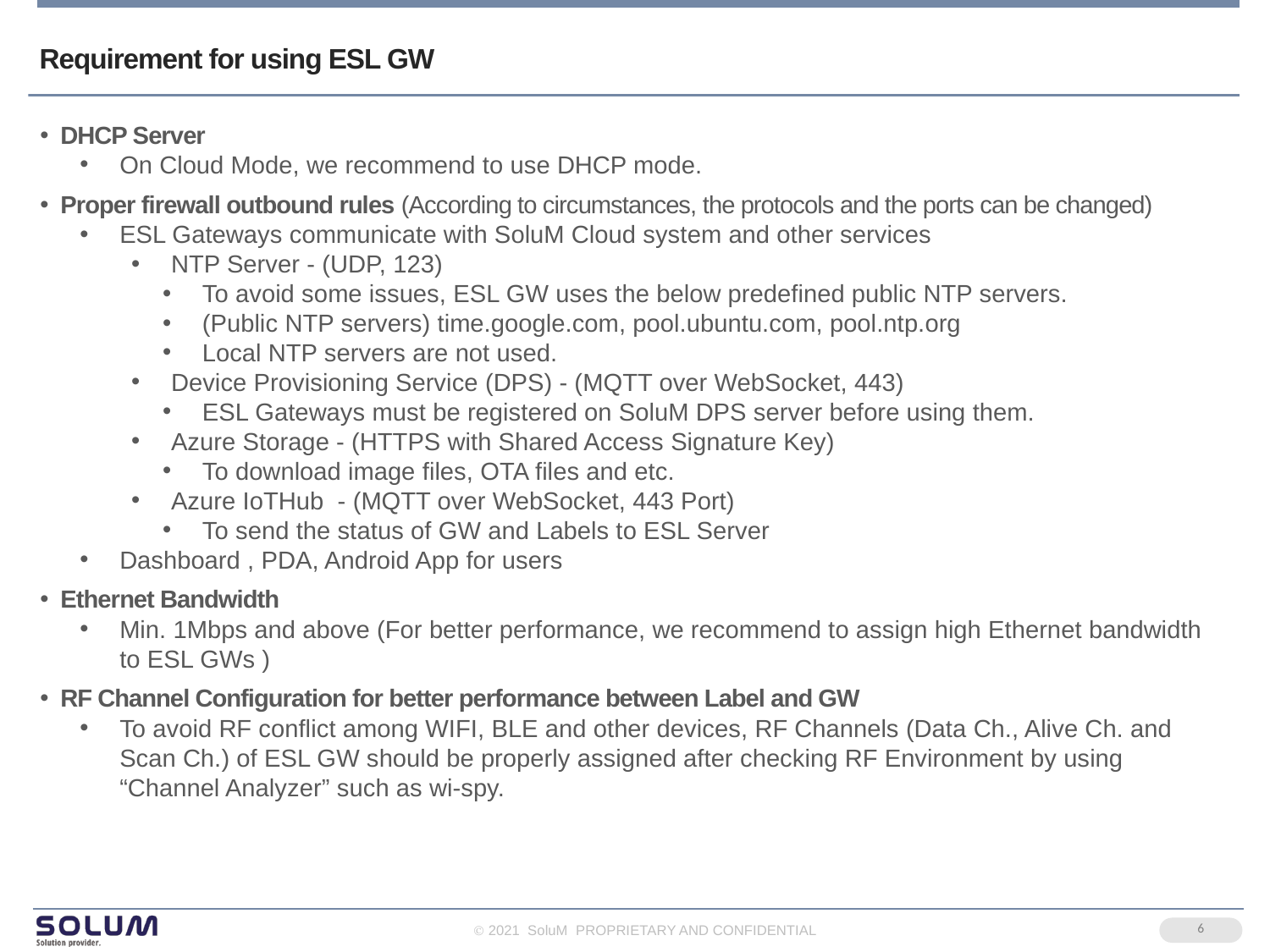

# Requirement for using ESL GW
DHCP Server
On Cloud Mode, we recommend to use DHCP mode.
Proper firewall outbound rules (According to circumstances, the protocols and the ports can be changed)
ESL Gateways communicate with SoluM Cloud system and other services
NTP Server - (UDP, 123)
To avoid some issues, ESL GW uses the below predefined public NTP servers.
(Public NTP servers) time.google.com, pool.ubuntu.com, pool.ntp.org
Local NTP servers are not used.
Device Provisioning Service (DPS) - (MQTT over WebSocket, 443)
ESL Gateways must be registered on SoluM DPS server before using them.
Azure Storage - (HTTPS with Shared Access Signature Key)
To download image files, OTA files and etc.
Azure IoTHub  - (MQTT over WebSocket, 443 Port)
To send the status of GW and Labels to ESL Server
Dashboard , PDA, Android App for users
Ethernet Bandwidth
Min. 1Mbps and above (For better performance, we recommend to assign high Ethernet bandwidth to ESL GWs )
RF Channel Configuration for better performance between Label and GW
To avoid RF conflict among WIFI, BLE and other devices, RF Channels (Data Ch., Alive Ch. and Scan Ch.) of ESL GW should be properly assigned after checking RF Environment by using “Channel Analyzer” such as wi-spy.